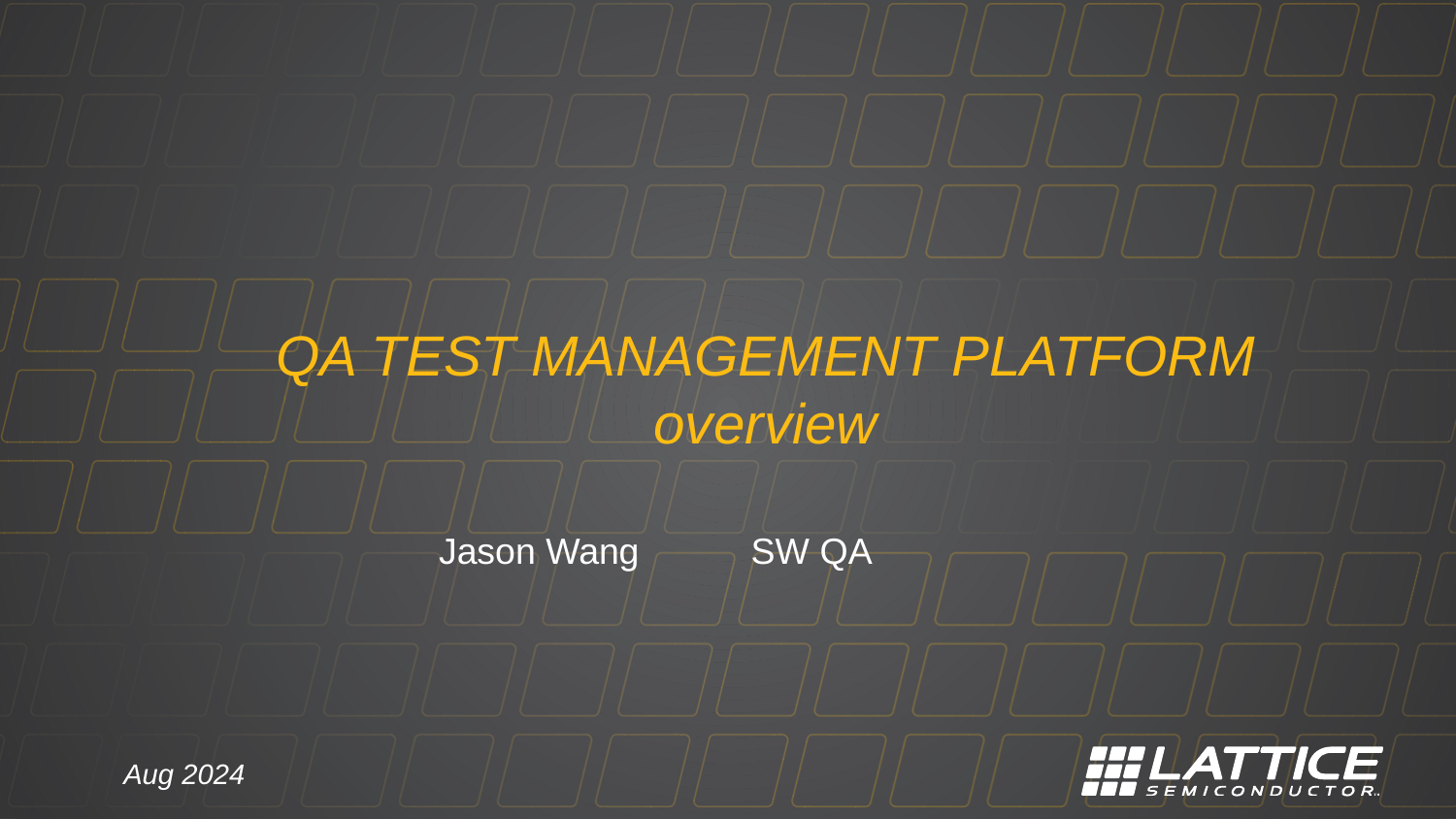

#
QA TEST MANAGEMENT PLATFORM
overview
Jason Wang           SW QA
Aug 2024